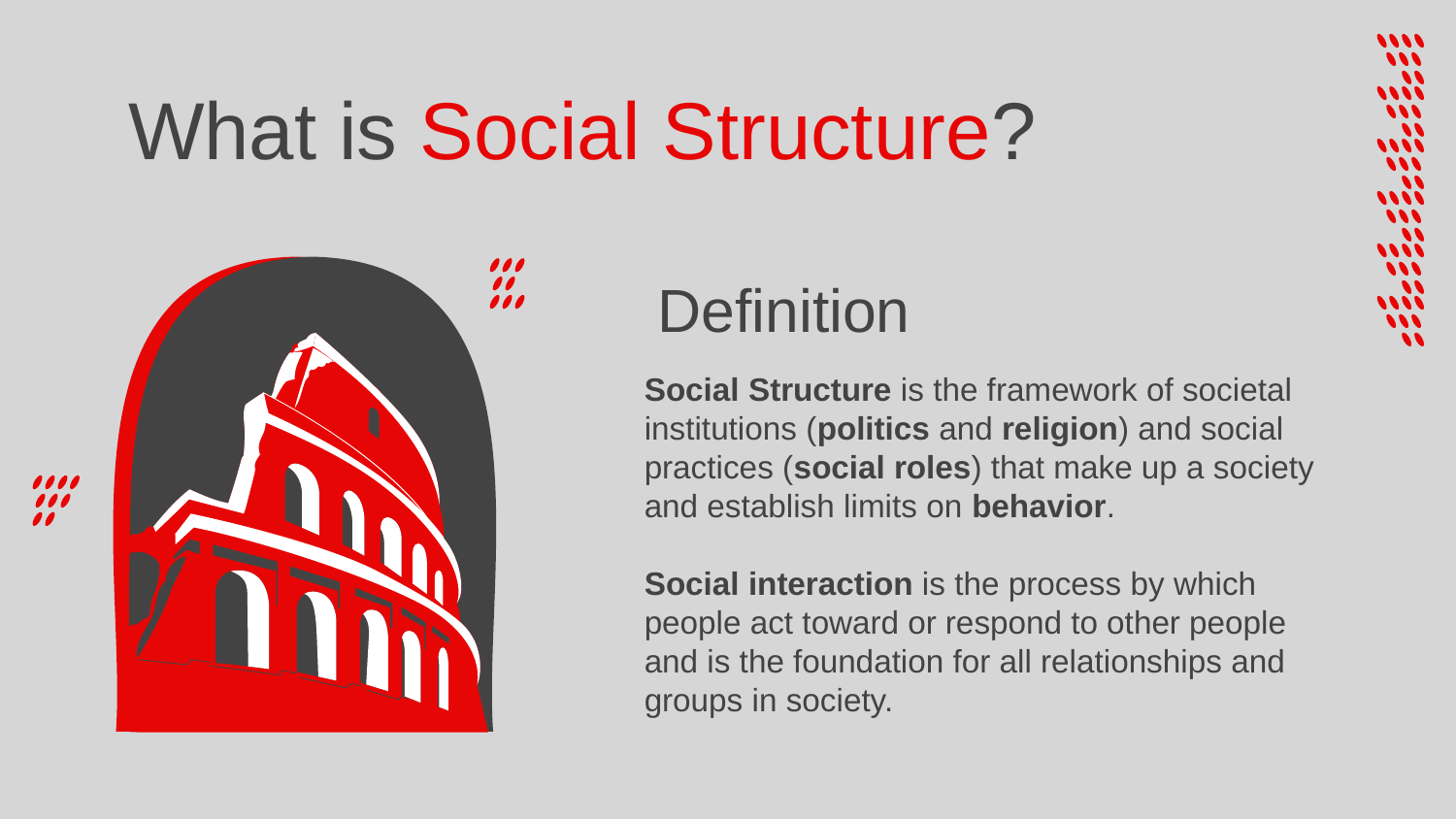

# What is Social Structure?

Definition
Social Structure is the framework of societal institutions (politics and religion) and social practices (social roles) that make up a society and establish limits on behavior.

Social interaction is the process by which people act toward or respond to other people and is the foundation for all relationships and groups in society.